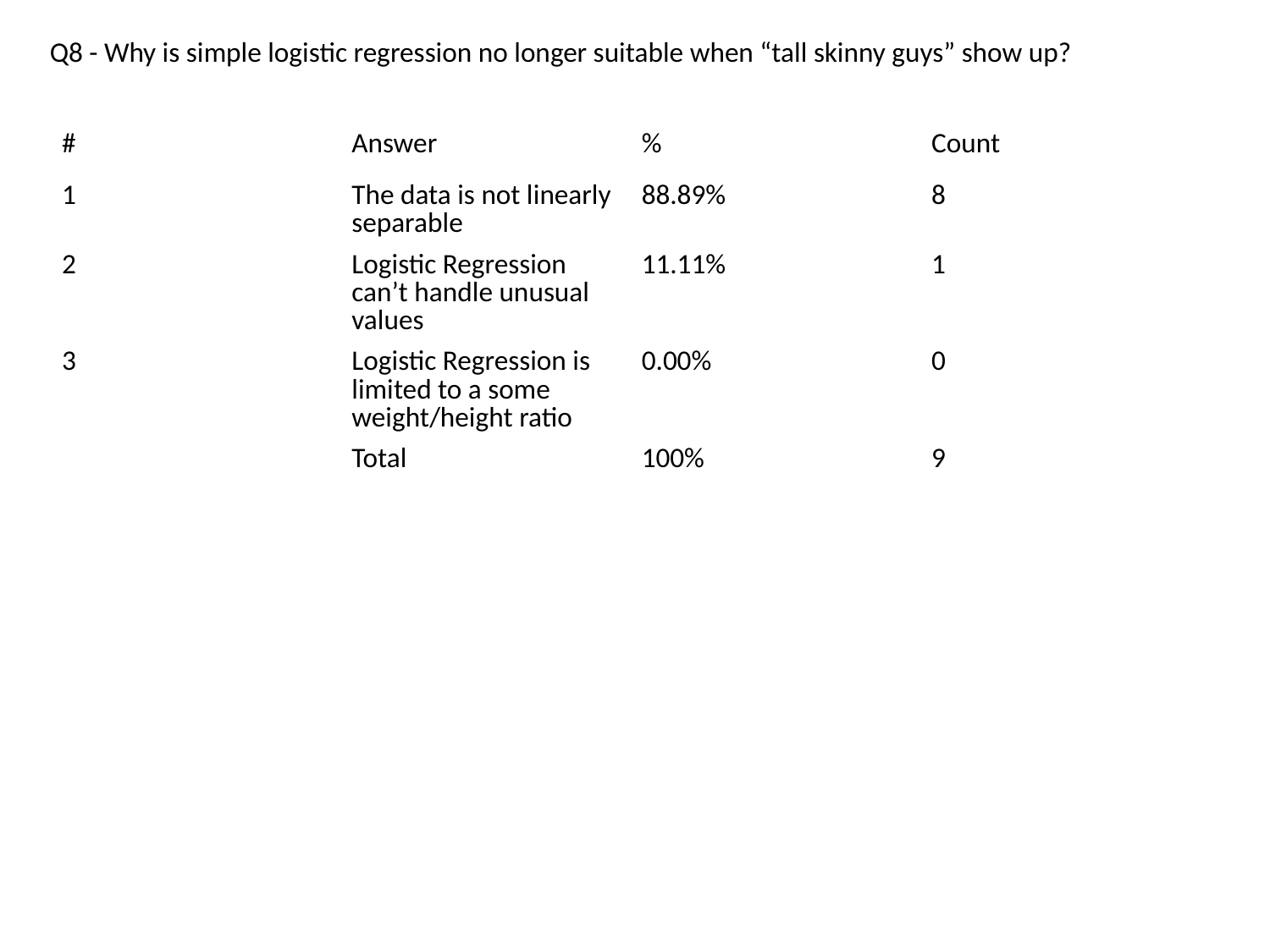

Q8 - Why is simple logistic regression no longer suitable when “tall skinny guys” show up?
| # | Answer | % | Count |
| --- | --- | --- | --- |
| 1 | The data is not linearly separable | 88.89% | 8 |
| 2 | Logistic Regression can’t handle unusual values | 11.11% | 1 |
| 3 | Logistic Regression is limited to a some weight/height ratio | 0.00% | 0 |
|  | Total | 100% | 9 |